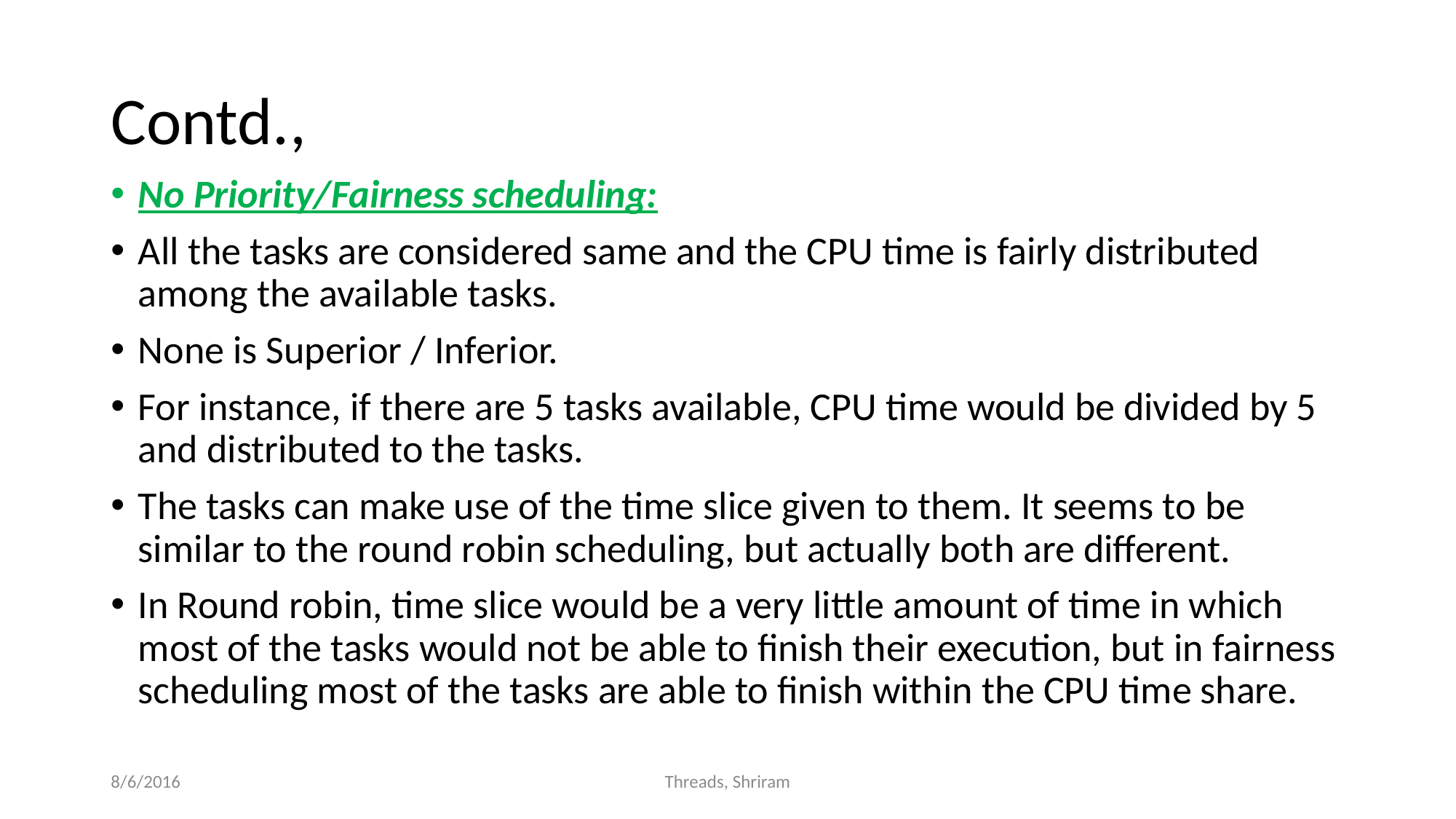

# Contd.,
No Priority/Fairness scheduling:
All the tasks are considered same and the CPU time is fairly distributed among the available tasks.
None is Superior / Inferior.
For instance, if there are 5 tasks available, CPU time would be divided by 5 and distributed to the tasks.
The tasks can make use of the time slice given to them. It seems to be similar to the round robin scheduling, but actually both are different.
In Round robin, time slice would be a very little amount of time in which most of the tasks would not be able to finish their execution, but in fairness scheduling most of the tasks are able to finish within the CPU time share.
8/6/2016
Threads, Shriram